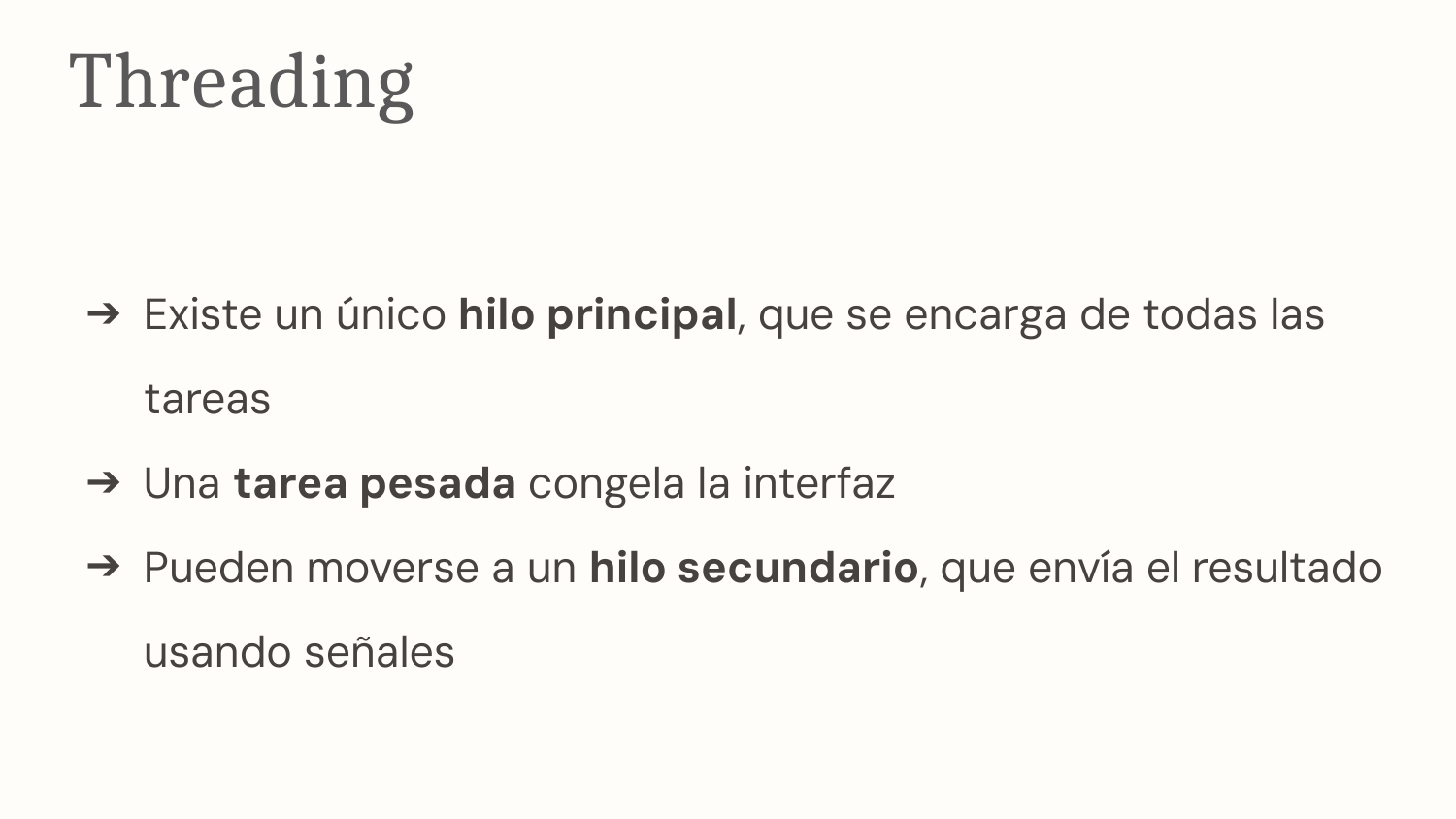

Threading
Existe un único hilo principal, que se encarga de todas las tareas
Una tarea pesada congela la interfaz
Pueden moverse a un hilo secundario, que envía el resultado usando señales